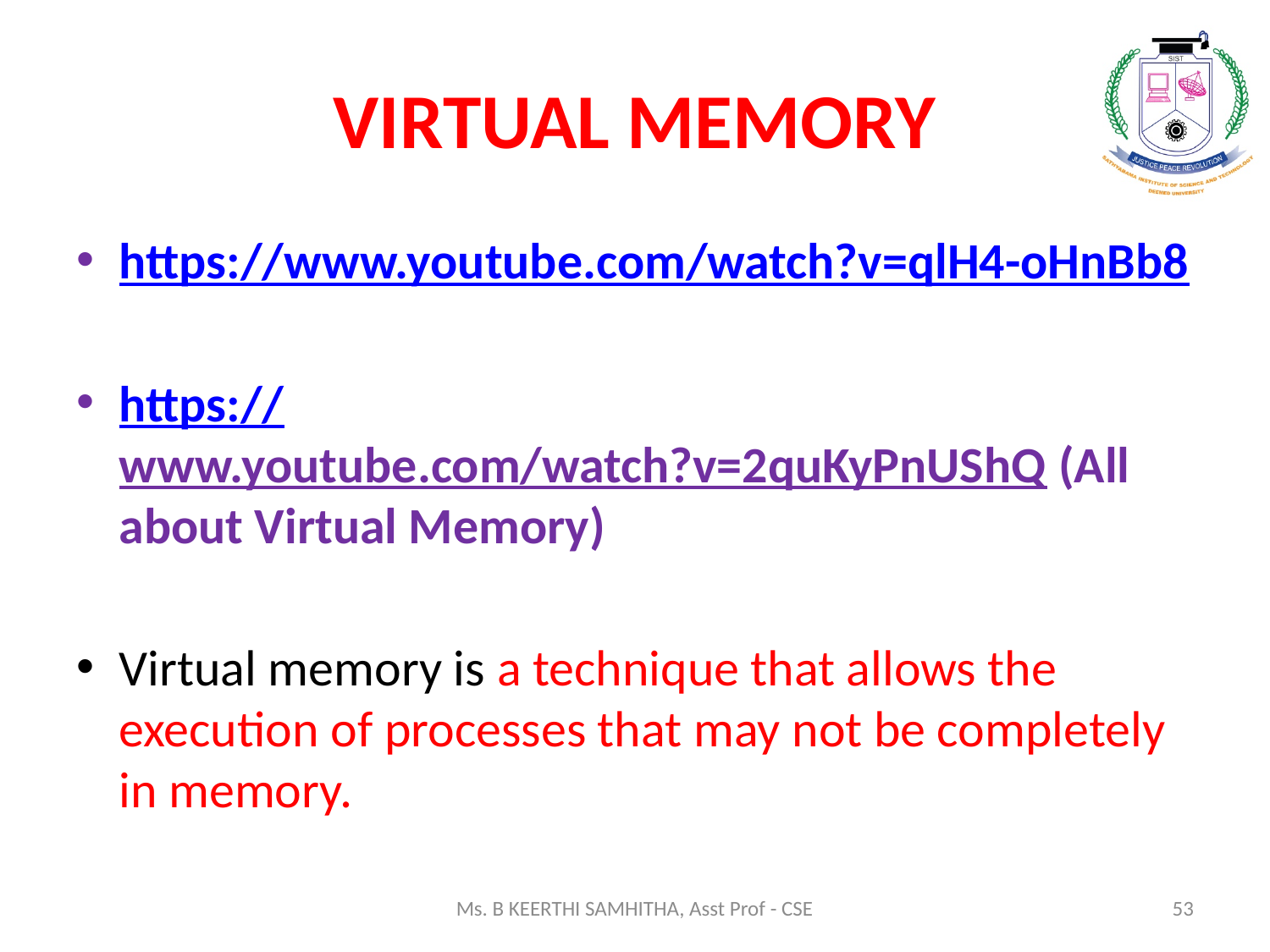

# VIRTUAL MEMORY
https://www.youtube.com/watch?v=qlH4-oHnBb8

https://www.youtube.com/watch?v=2quKyPnUShQ (All about Virtual Memory)

Virtual memory is a technique that allows the execution of processes that may not be completely in memory.

Ms. B KEERTHI SAMHITHA, Asst Prof - CSE
53